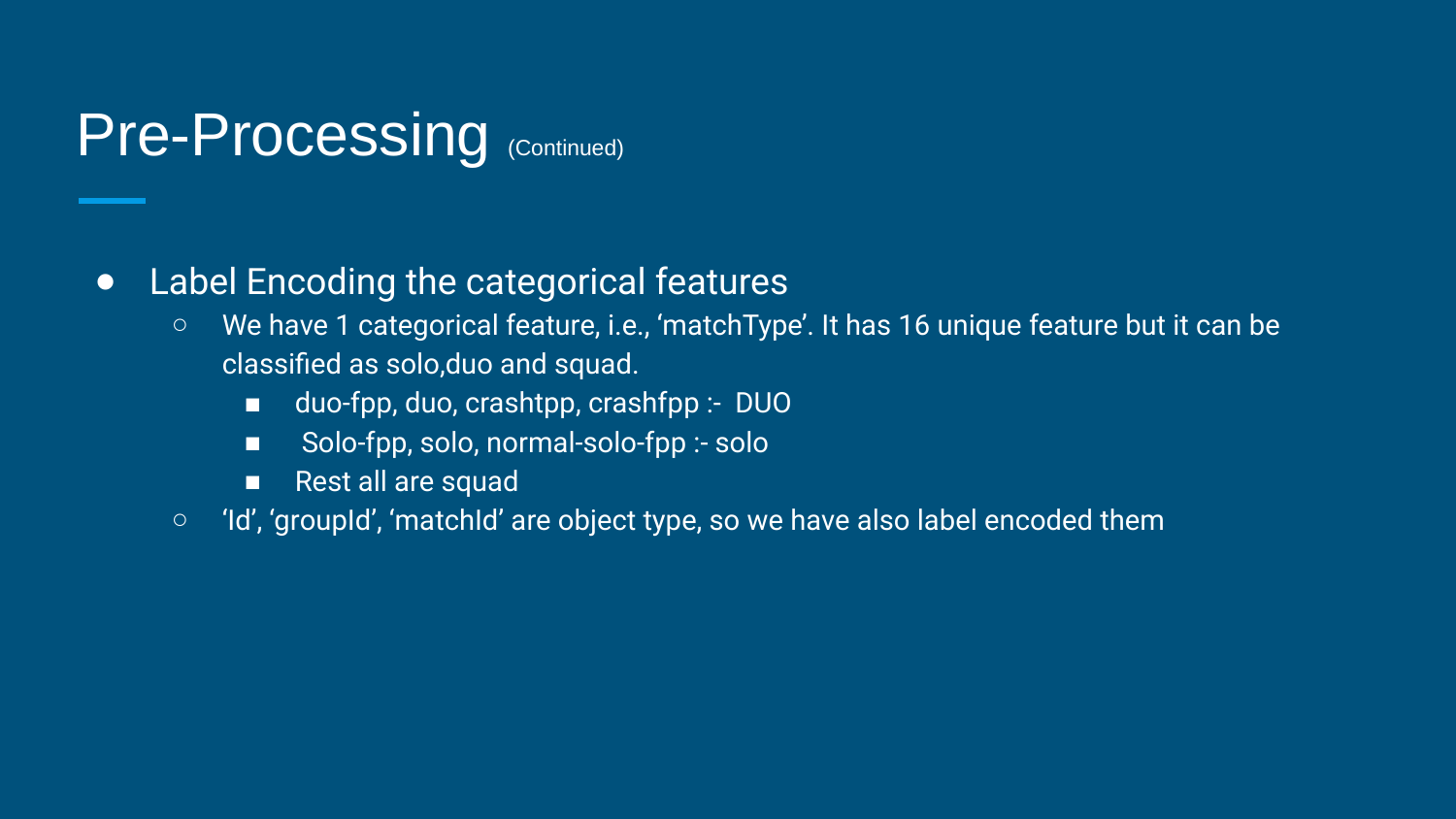

# Pre-Processing (Continued)
Label Encoding the categorical features
We have 1 categorical feature, i.e., ‘matchType’. It has 16 unique feature but it can be classified as solo,duo and squad.
duo-fpp, duo, crashtpp, crashfpp :-  DUO
 Solo-fpp, solo, normal-solo-fpp :- solo
Rest all are squad
‘Id’, ‘groupId’, ‘matchId’ are object type, so we have also label encoded them